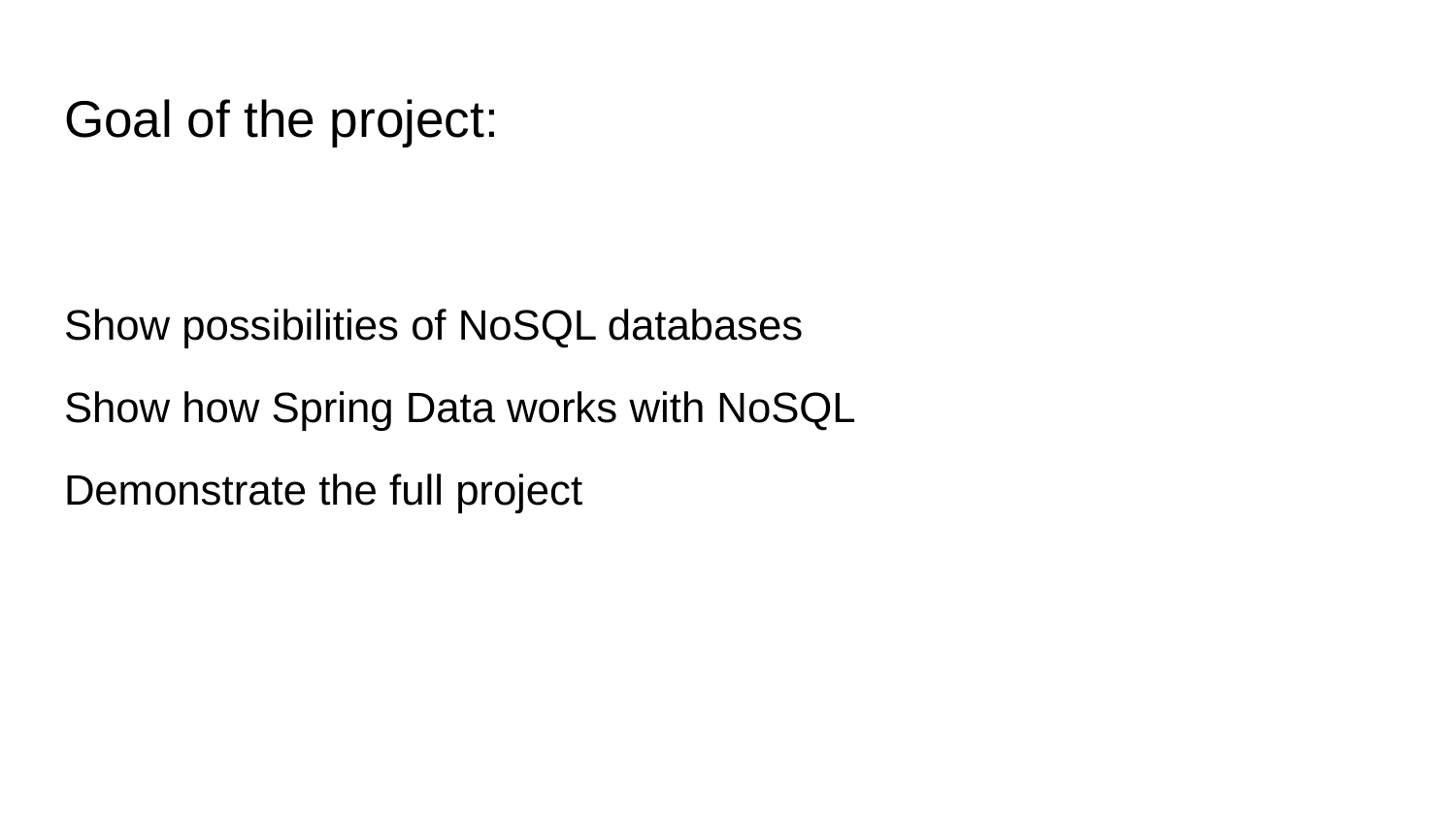

# Goal of the project:
Show possibilities of NoSQL databases
Show how Spring Data works with NoSQL
Demonstrate the full project